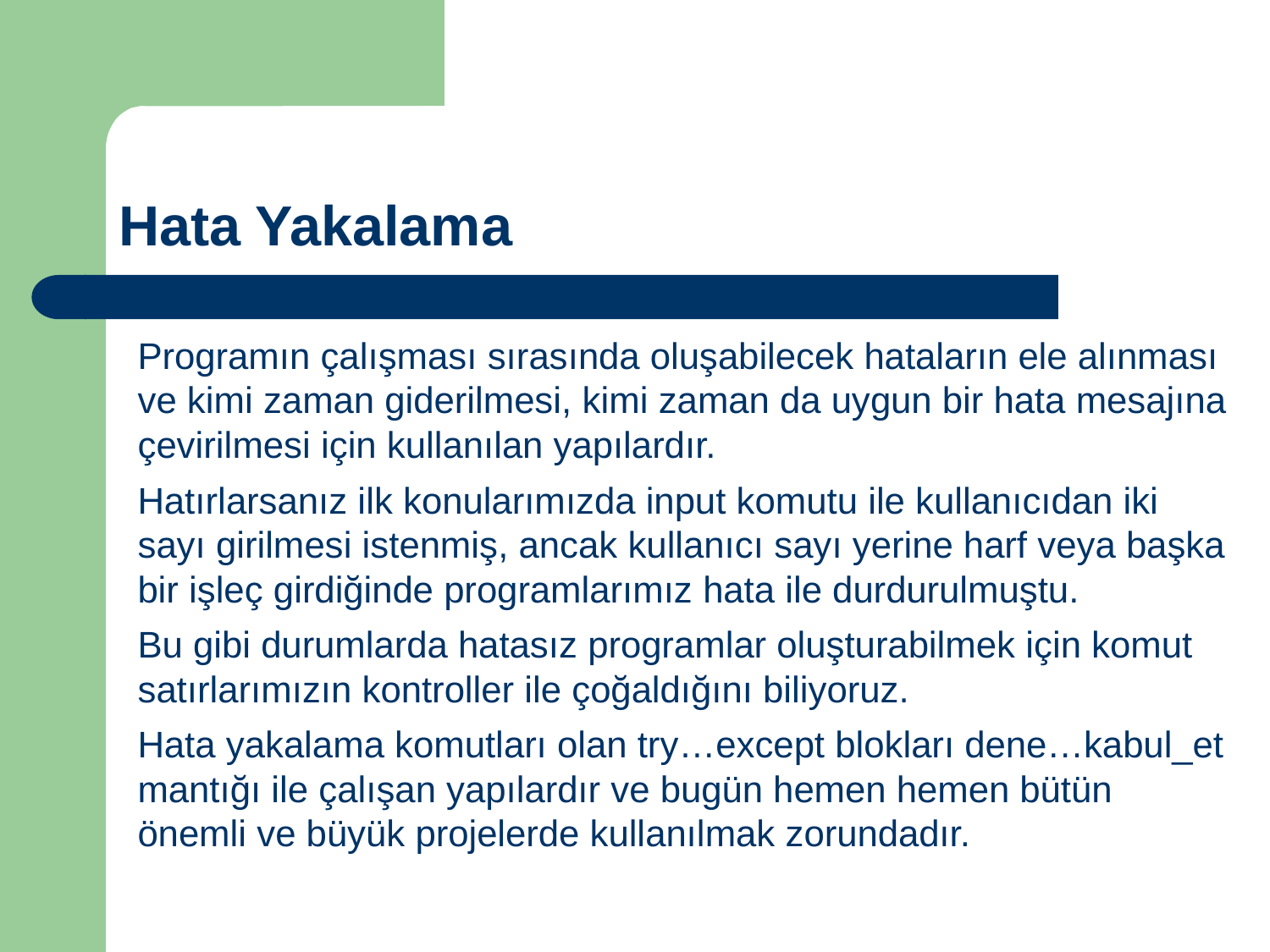

Hata Yakalama
Programın çalışması sırasında oluşabilecek hataların ele alınması ve kimi zaman giderilmesi, kimi zaman da uygun bir hata mesajına çevirilmesi için kullanılan yapılardır.
Hatırlarsanız ilk konularımızda input komutu ile kullanıcıdan iki sayı girilmesi istenmiş, ancak kullanıcı sayı yerine harf veya başka bir işleç girdiğinde programlarımız hata ile durdurulmuştu.
Bu gibi durumlarda hatasız programlar oluşturabilmek için komut satırlarımızın kontroller ile çoğaldığını biliyoruz.
Hata yakalama komutları olan try…except blokları dene…kabul_et mantığı ile çalışan yapılardır ve bugün hemen hemen bütün önemli ve büyük projelerde kullanılmak zorundadır.